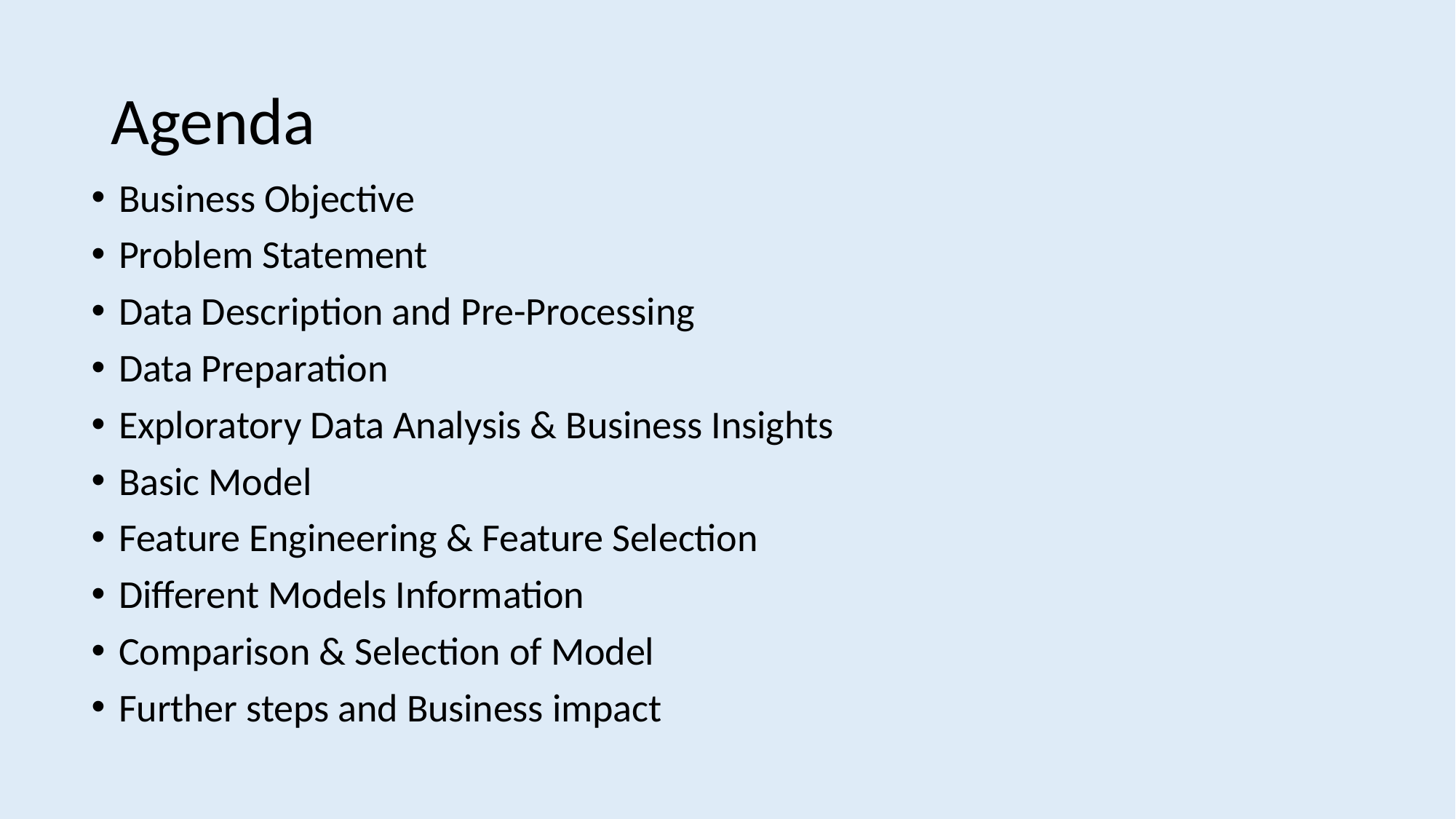

# Agenda
Business Objective
Problem Statement
Data Description and Pre-Processing
Data Preparation
Exploratory Data Analysis & Business Insights
Basic Model
Feature Engineering & Feature Selection
Different Models Information
Comparison & Selection of Model
Further steps and Business impact